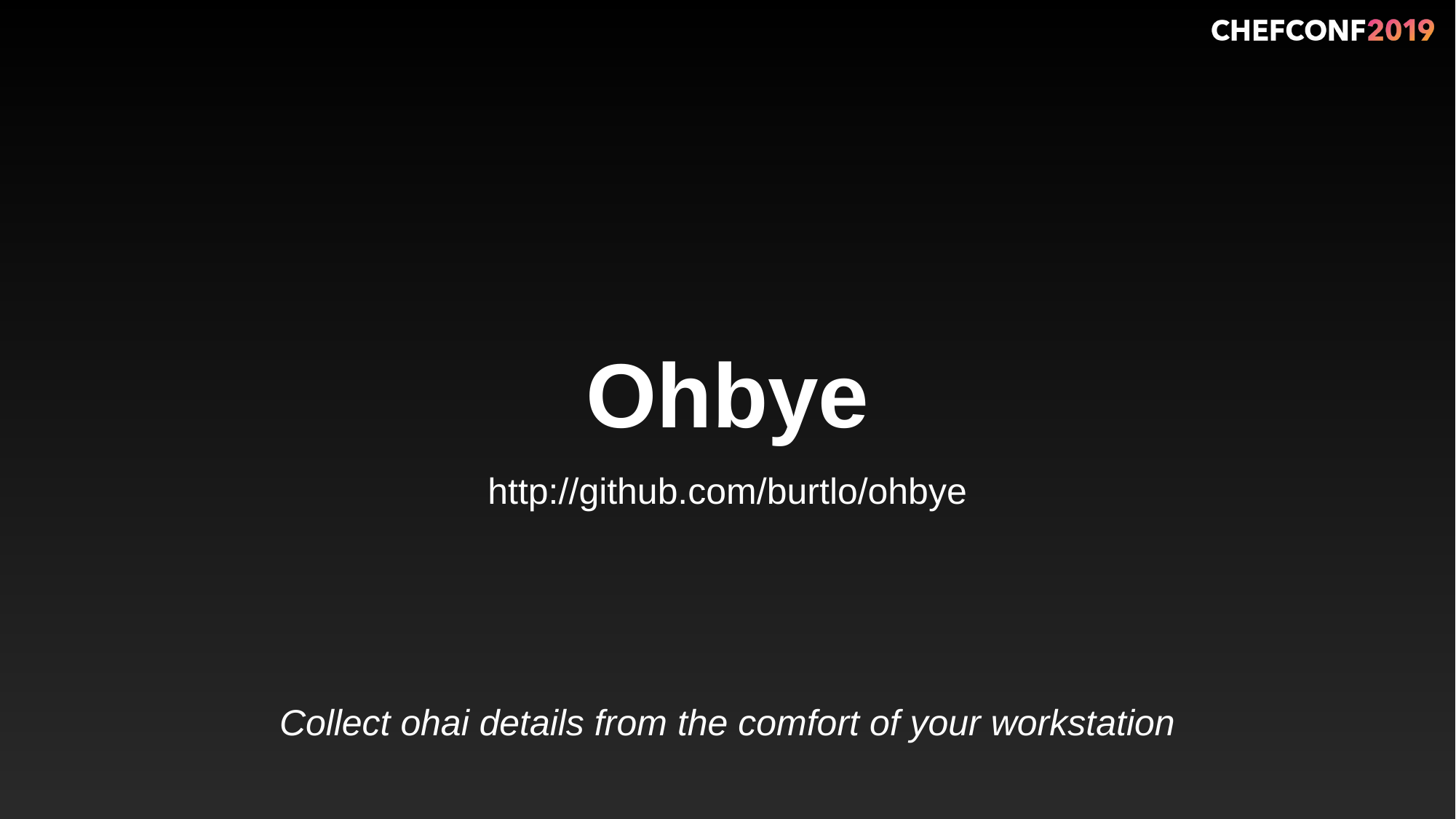

# Ohbye
http://github.com/burtlo/ohbye
Collect ohai details from the comfort of your workstation